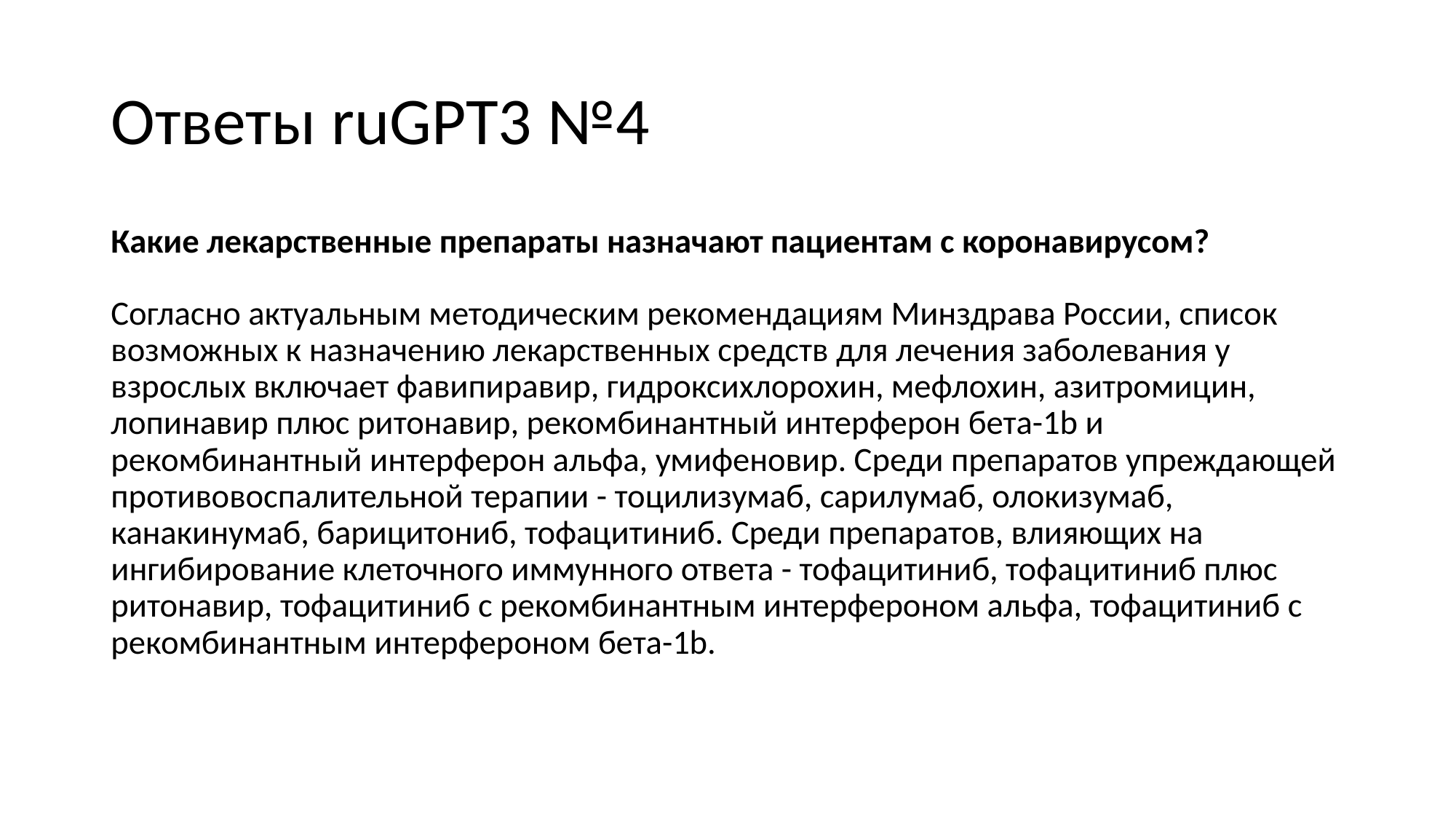

# Ответы ruGPT3 №4
Какие лекарственные препараты назначают пациентам с коронавирусом?
Согласно актуальным методическим рекомендациям Минздрава России, список возможных к назначению лекарственных средств для лечения заболевания у взрослых включает фавипиравир, гидроксихлорохин, мефлохин, азитромицин, лопинавир плюс ритонавир, рекомбинантный интерферон бета-1b и рекомбинантный интерферон альфа, умифеновир. Среди препаратов упреждающей противовоспалительной терапии - тоцилизумаб, сарилумаб, олокизумаб, канакинумаб, барицитониб, тофацитиниб. Среди препаратов, влияющих на ингибирование клеточного иммунного ответа - тофацитиниб, тофацитиниб плюс ритонавир, тофацитиниб с рекомбинантным интерфероном альфа, тофацитиниб с рекомбинантным интерфероном бета-1b.